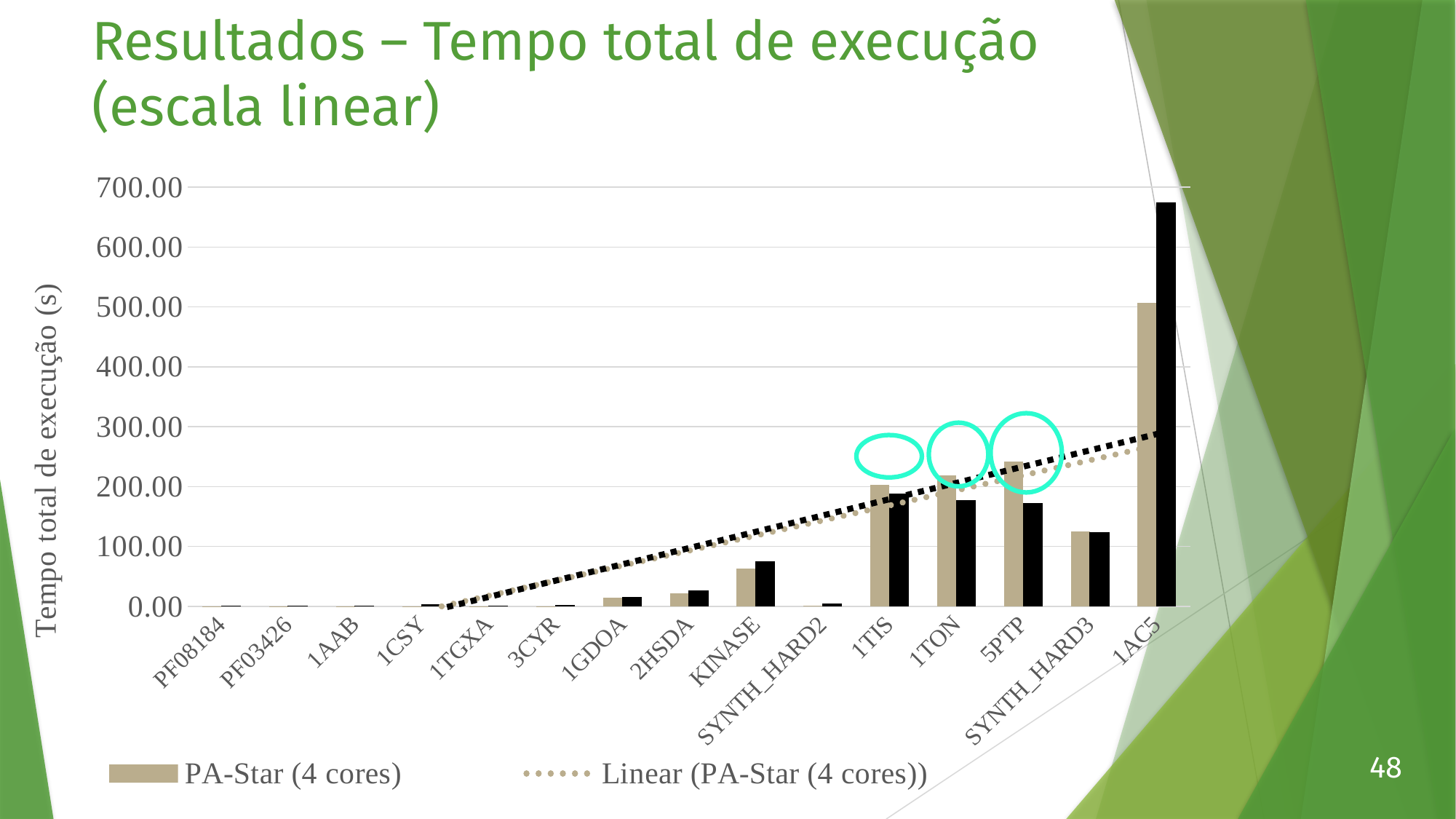

# Resultados – Tempo total de execução (escala linear)

### Chart

| Category | PA-Star (4 cores) | MPI-PAStar (4 cores) |
|---|---|---|
| PF08184 | 0.0075 | 0.8066666666666666 |
| PF03426 | 0.0125 | 1.0033333333333334 |
| 1AAB | 0.07 | 1.0 |
| 1CSY | 0.06525 | 2.9633333333333334 |
| 1TGXA | 0.08025 | 0.9033333333333333 |
| 3CYR | 0.1325 | 1.12 |
| 1GDOA | 14.685 | 14.63 |
| 2HSDA | 21.71 | 25.51666666666667 |
| KINASE | 62.4775 | 75.11333333333333 |
| SYNTH_HARD2 | 1.52 | 3.8833333333333333 |
| 1TIS | 203.49666666666667 | 187.13 |
| 1TON | 218.51 | 176.98 |
| 5PTP | 241.41 | 171.92 |
| SYNTH_HARD3 | 125.15 | 123.46 |
| 1AC5 | 507.0 | 673.59 |

48